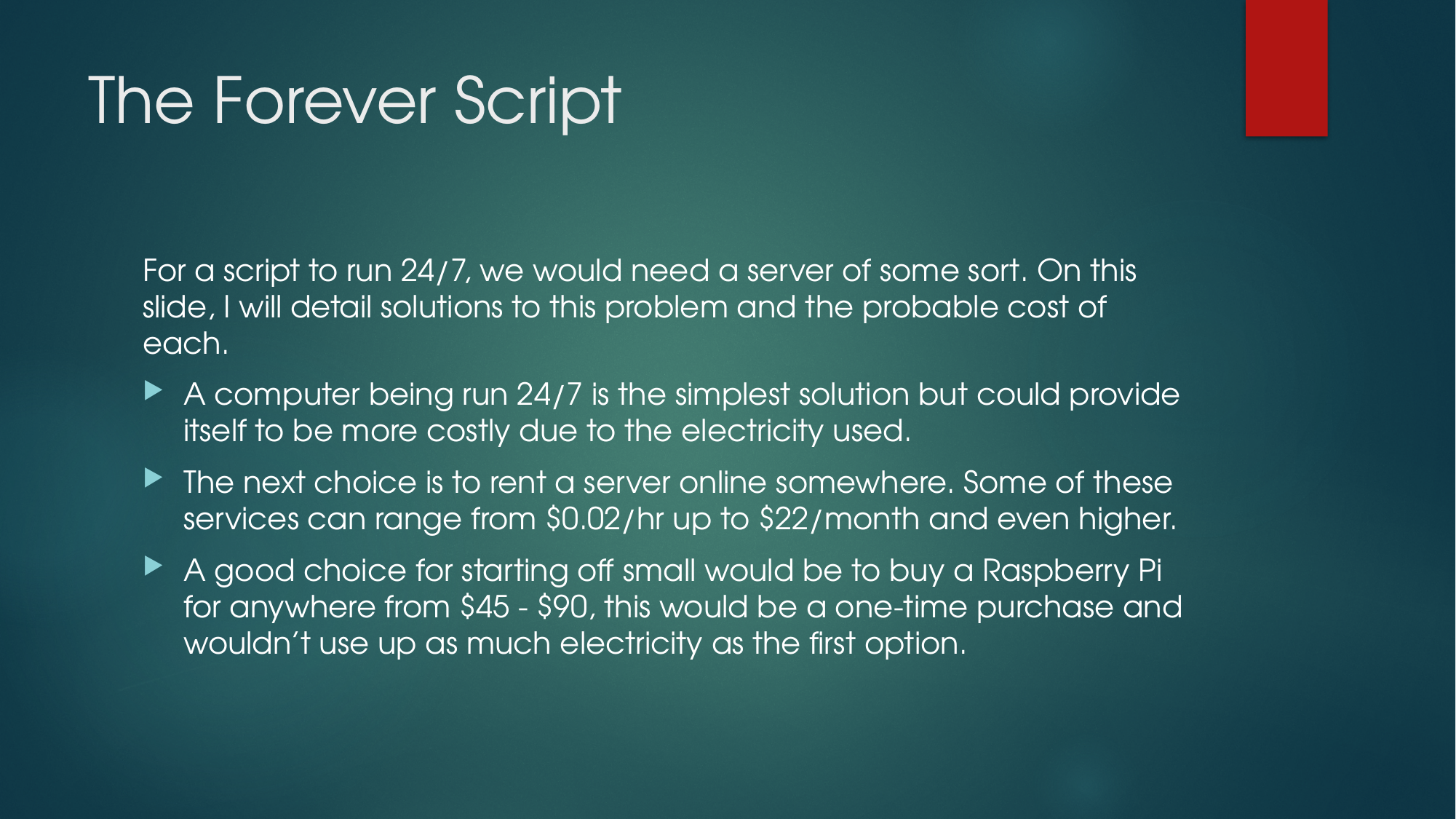

# The Forever Script
For a script to run 24/7, we would need a server of some sort. On this slide, I will detail solutions to this problem and the probable cost of each.
A computer being run 24/7 is the simplest solution but could provide itself to be more costly due to the electricity used.
The next choice is to rent a server online somewhere. Some of these services can range from $0.02/hr up to $22/month and even higher.
A good choice for starting off small would be to buy a Raspberry Pi for anywhere from $45 - $90, this would be a one-time purchase and wouldn’t use up as much electricity as the first option.